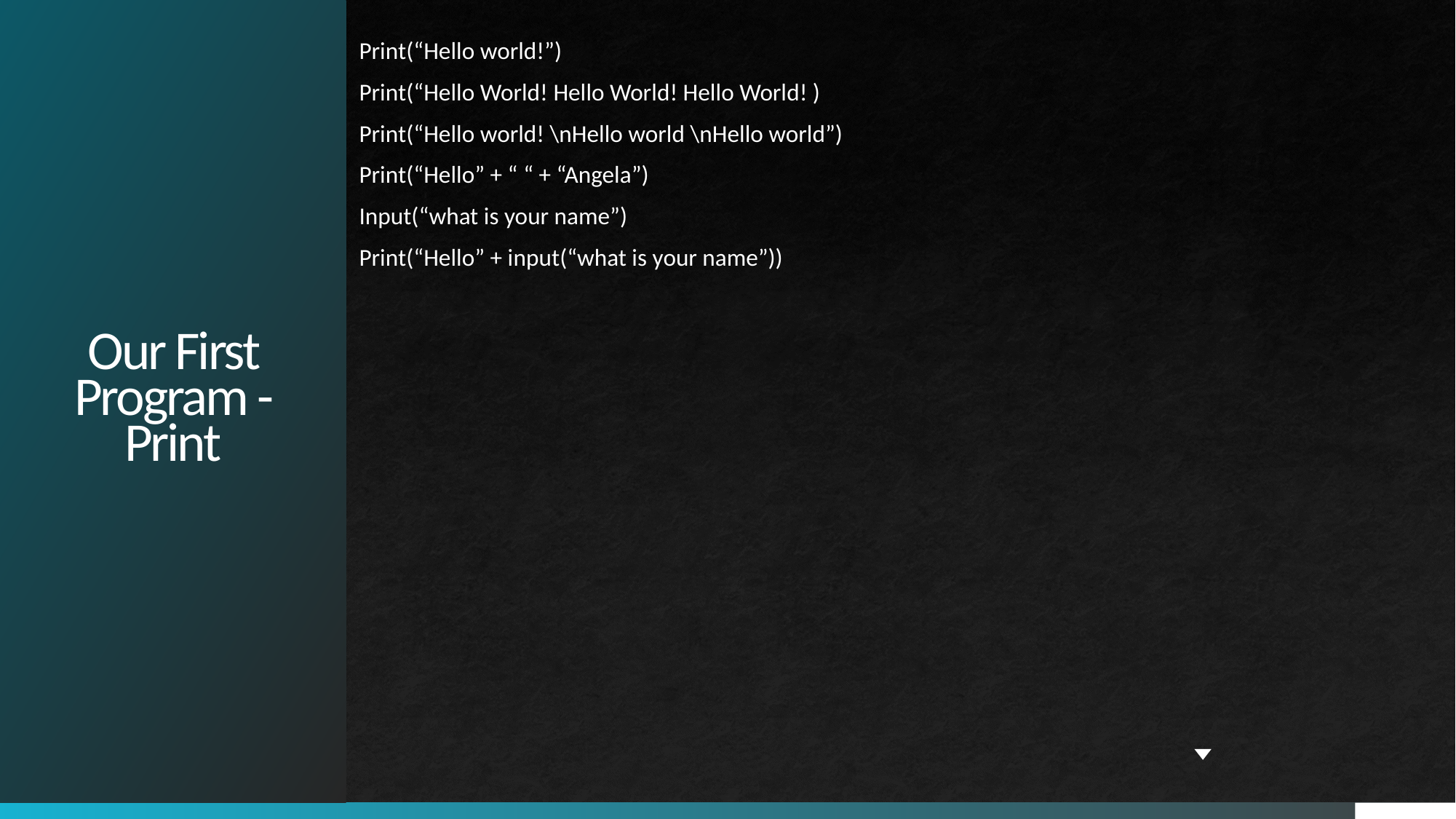

Print(“Hello world!”)
Print(“Hello World! Hello World! Hello World! )
Print(“Hello world! \nHello world \nHello world”)
Print(“Hello” + “ “ + “Angela”)
Input(“what is your name”)
Print(“Hello” + input(“what is your name”))

# Our First Program - Print